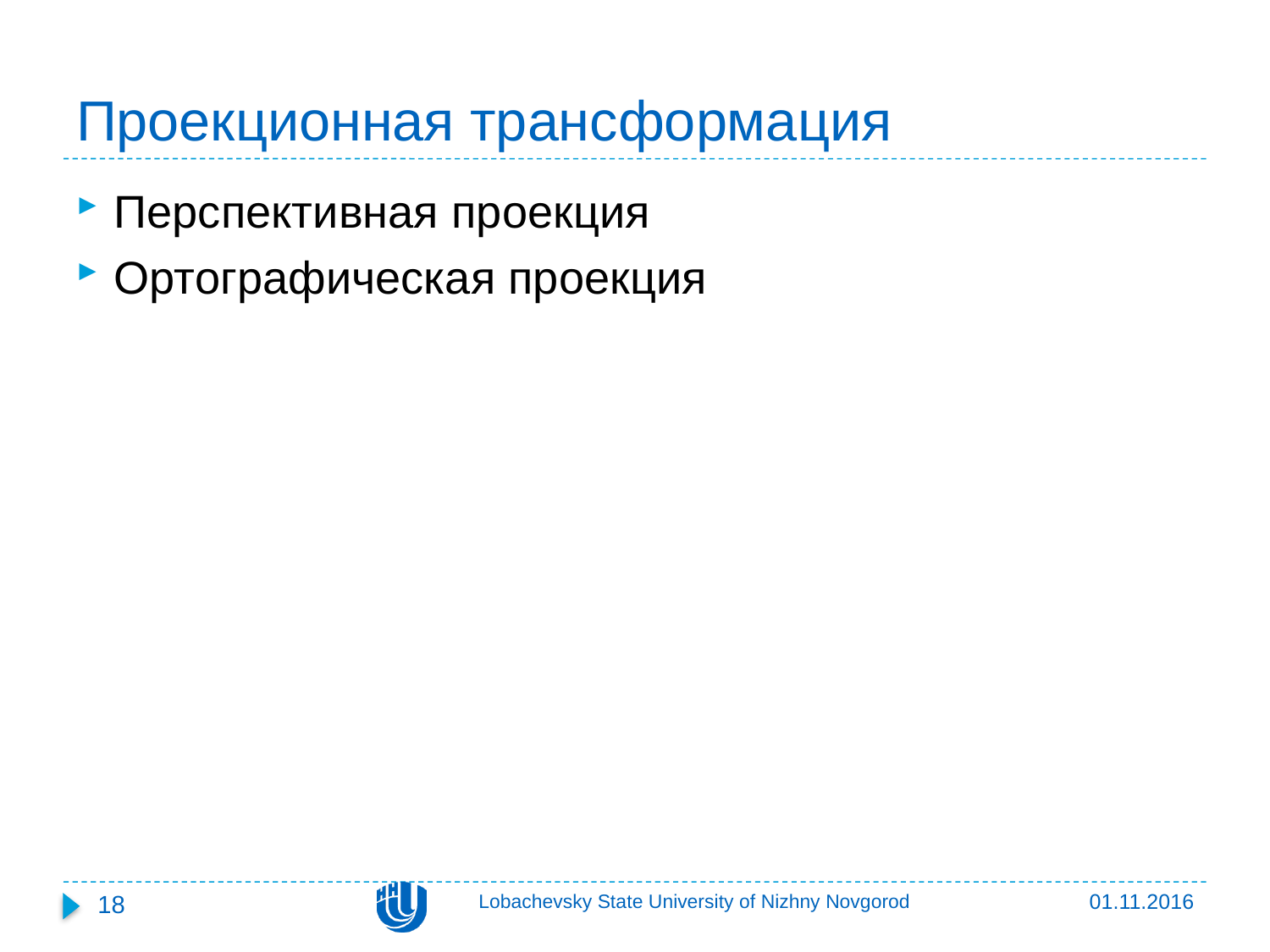

# Проекционная трансформация
Перспективная проекция
Ортографическая проекция
18
Lobachevsky State University of Nizhny Novgorod
01.11.2016